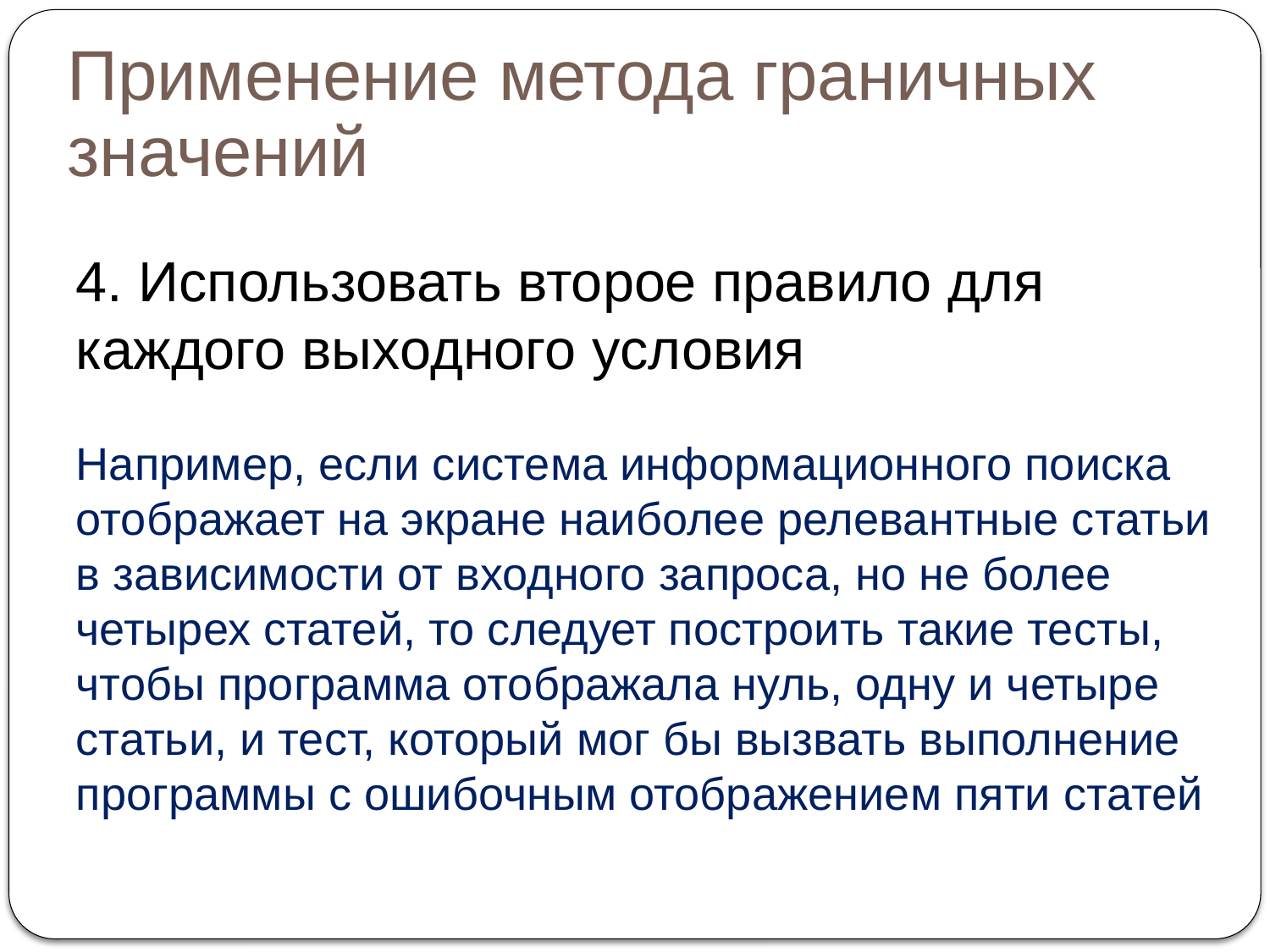

# Применение метода граничных значений
4. Использовать второе правило для каждого выходного условия

Например, если система информационного поиска отображает на экране наиболее релевантные статьи в зависимости от входного запроса, но не более четырех статей, то следует построить такие тесты, чтобы программа отображала нуль, одну и четыре статьи, и тест, который мог бы вызвать выполнение программы с ошибочным отображением пяти статей